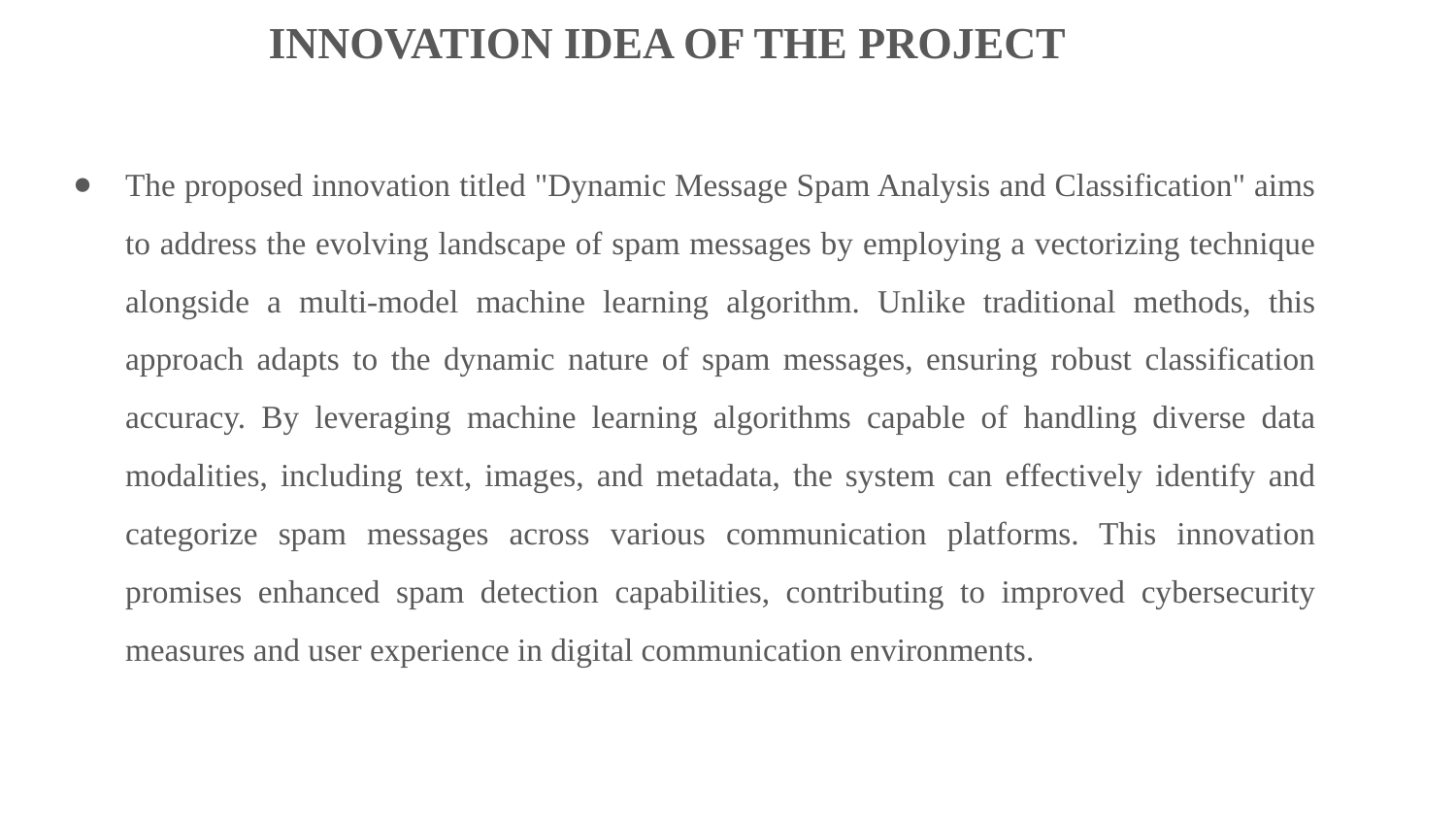

INNOVATION IDEA OF THE PROJECT
The proposed innovation titled "Dynamic Message Spam Analysis and Classification" aims to address the evolving landscape of spam messages by employing a vectorizing technique alongside a multi-model machine learning algorithm. Unlike traditional methods, this approach adapts to the dynamic nature of spam messages, ensuring robust classification accuracy. By leveraging machine learning algorithms capable of handling diverse data modalities, including text, images, and metadata, the system can effectively identify and categorize spam messages across various communication platforms. This innovation promises enhanced spam detection capabilities, contributing to improved cybersecurity measures and user experience in digital communication environments.